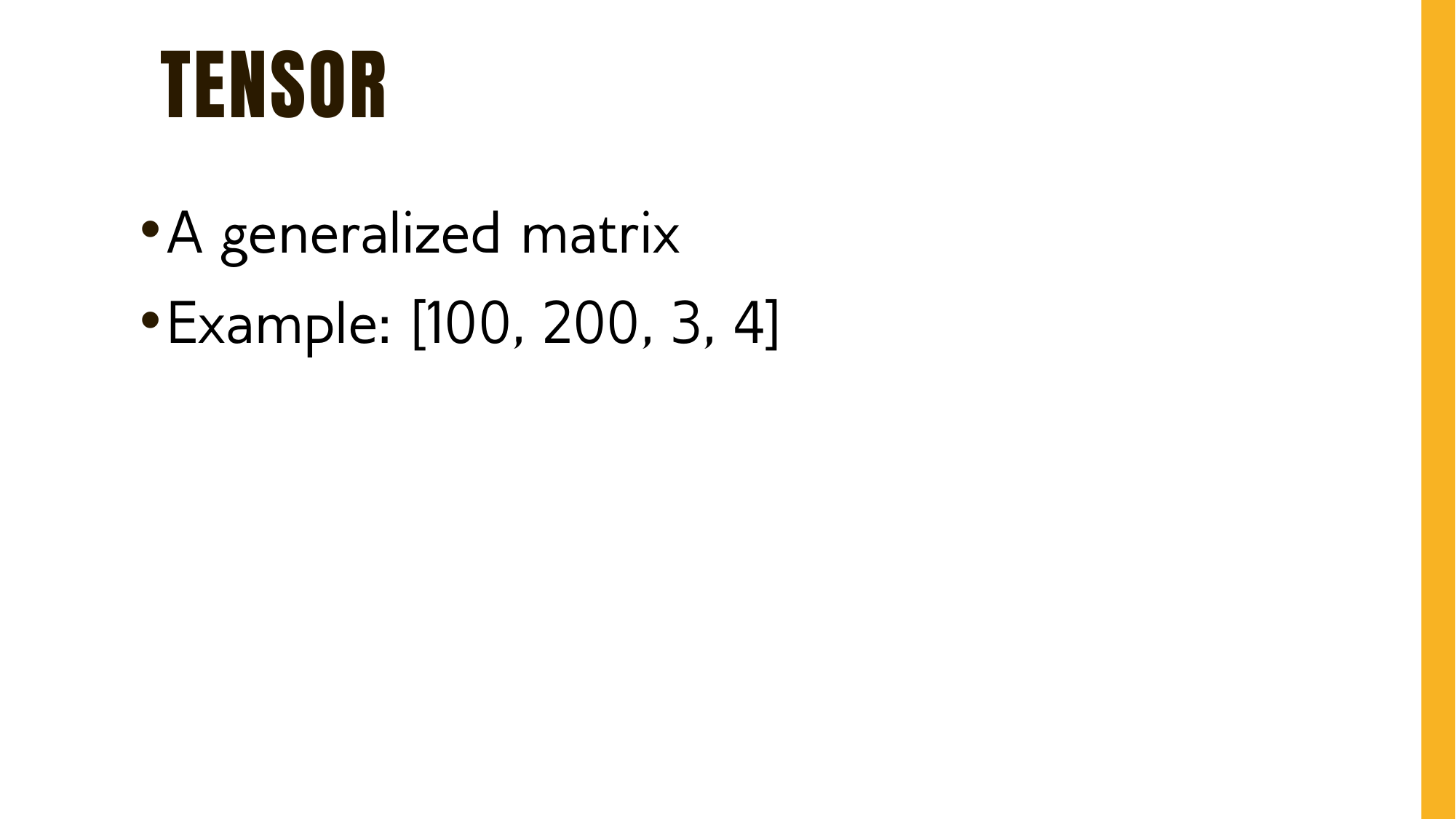

# Tensor
A generalized matrix
Example: [100, 200, 3, 4]